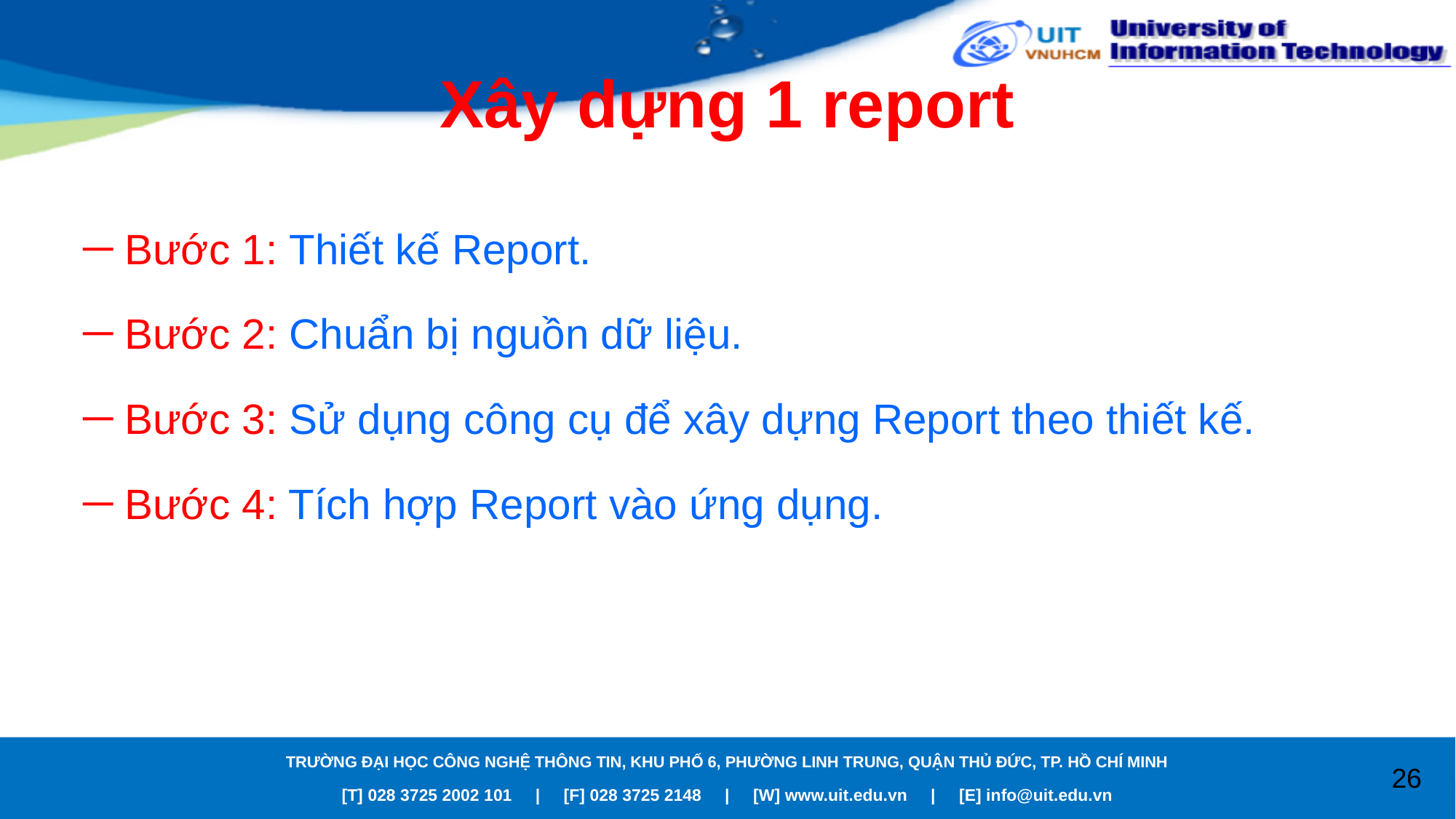

# Xây dựng 1 report
Bước 1: Thiết kế Report.
Bước 2: Chuẩn bị nguồn dữ liệu.
Bước 3: Sử dụng công cụ để xây dựng Report theo thiết kế.
Bước 4: Tích hợp Report vào ứng dụng.